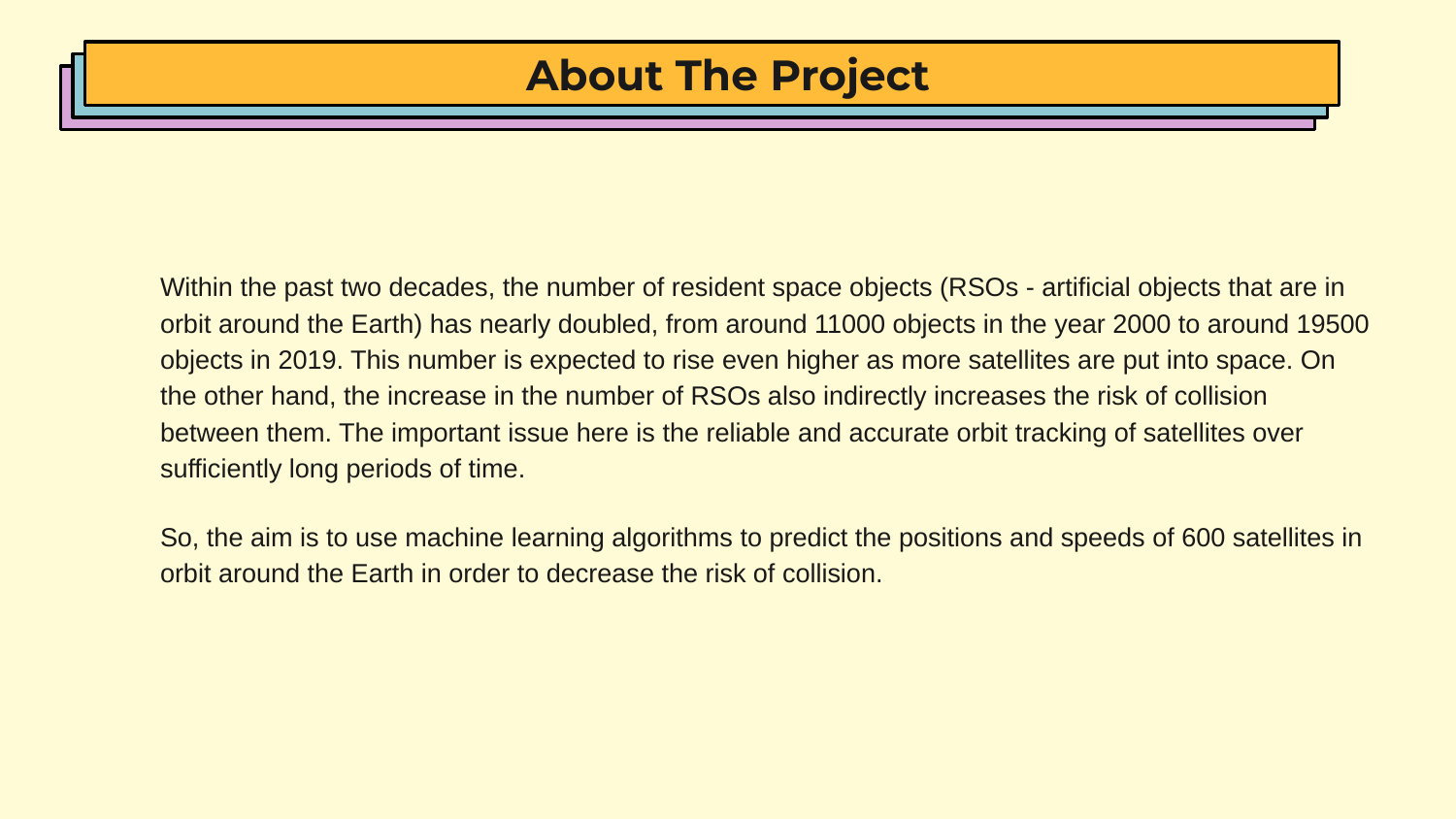

About The Project

Within the past two decades, the number of resident space objects (RSOs - artificial objects that are in orbit around the Earth) has nearly doubled, from around 11000 objects in the year 2000 to around 19500 objects in 2019. This number is expected to rise even higher as more satellites are put into space. On the other hand, the increase in the number of RSOs also indirectly increases the risk of collision between them. The important issue here is the reliable and accurate orbit tracking of satellites over sufficiently long periods of time.
So, the aim is to use machine learning algorithms to predict the positions and speeds of 600 satellites in orbit around the Earth in order to decrease the risk of collision.